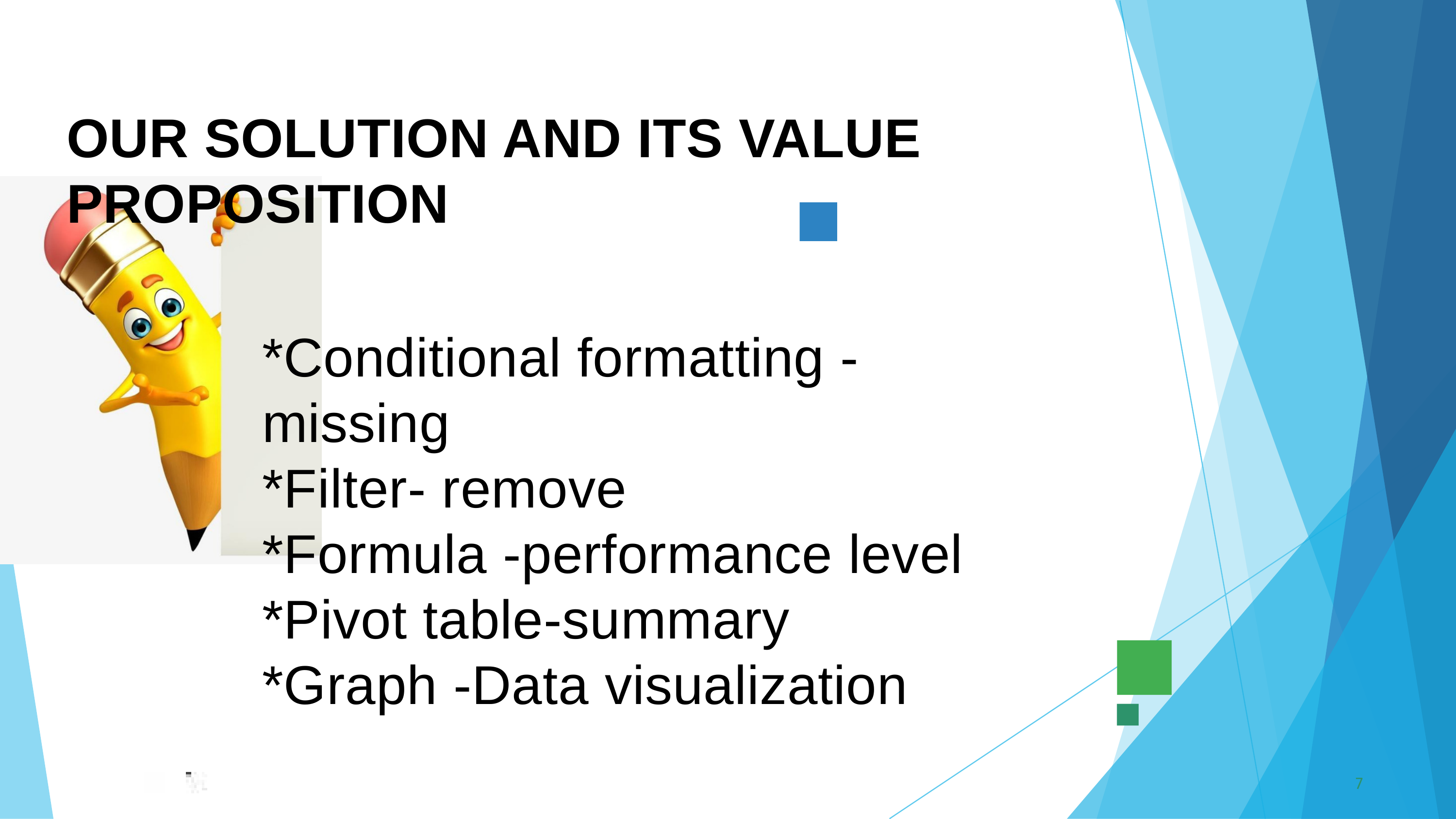

OUR SOLUTION AND ITS VALUE PROPOSITION

*Conditional formatting -missing
*Filter- remove
*Formula -performance level
*Pivot table-summary
*Graph -Data visualization

7